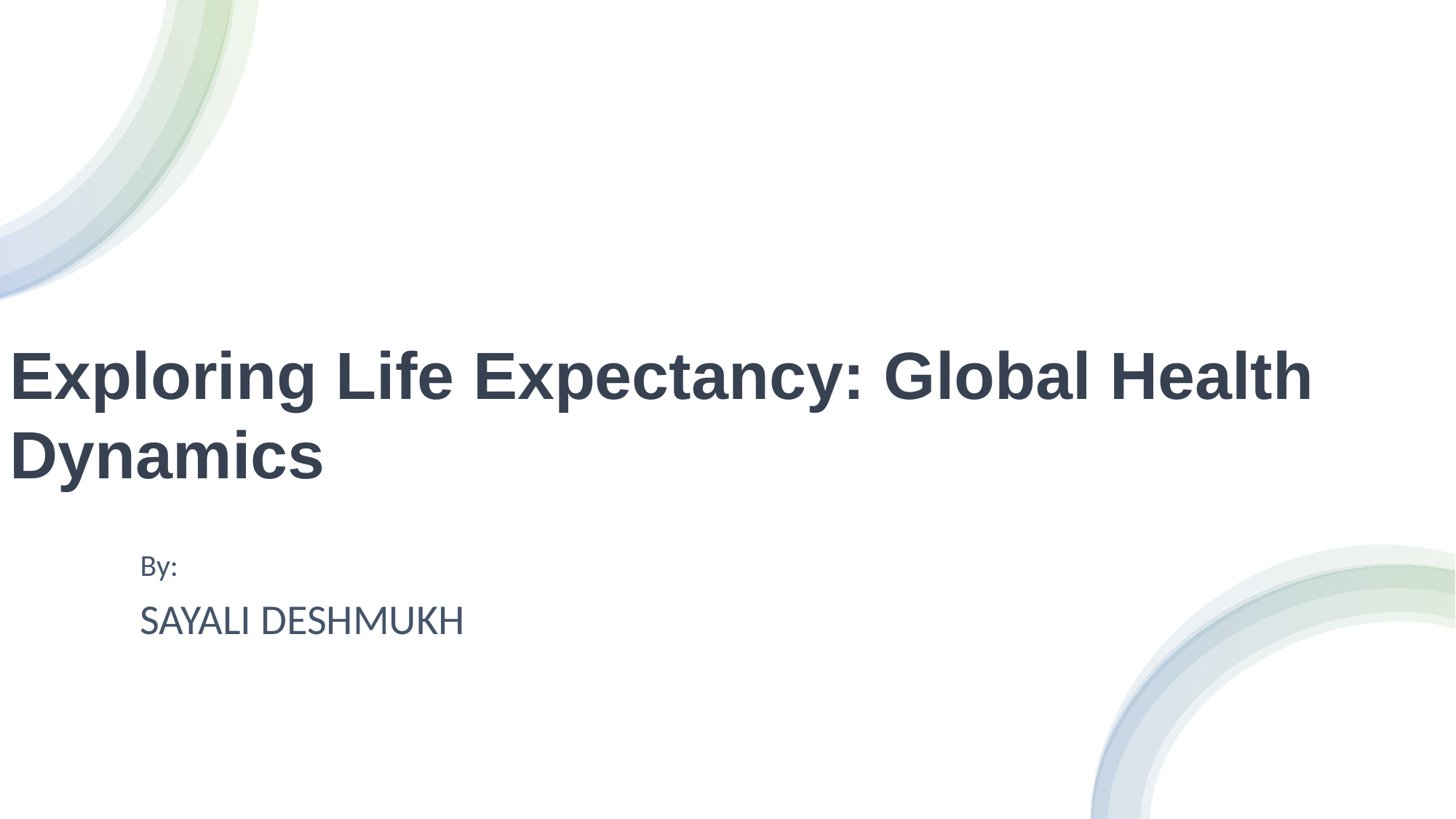

#
Exploring Life Expectancy: Global Health Dynamics
By:
SAYALI DESHMUKH